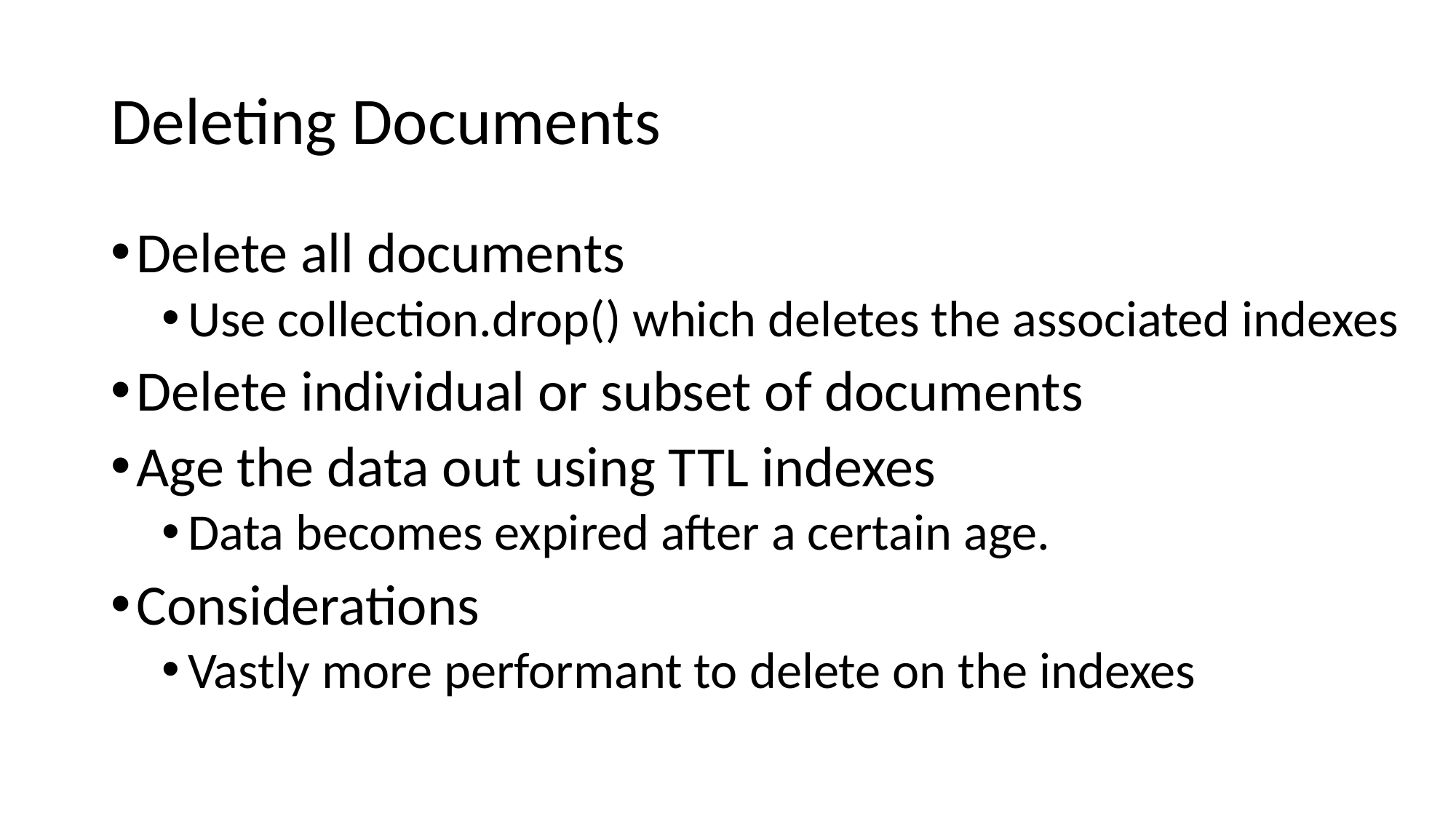

# Deleting Documents
Delete all documents
Use collection.drop() which deletes the associated indexes
Delete individual or subset of documents
Age the data out using TTL indexes
Data becomes expired after a certain age.
Considerations
Vastly more performant to delete on the indexes